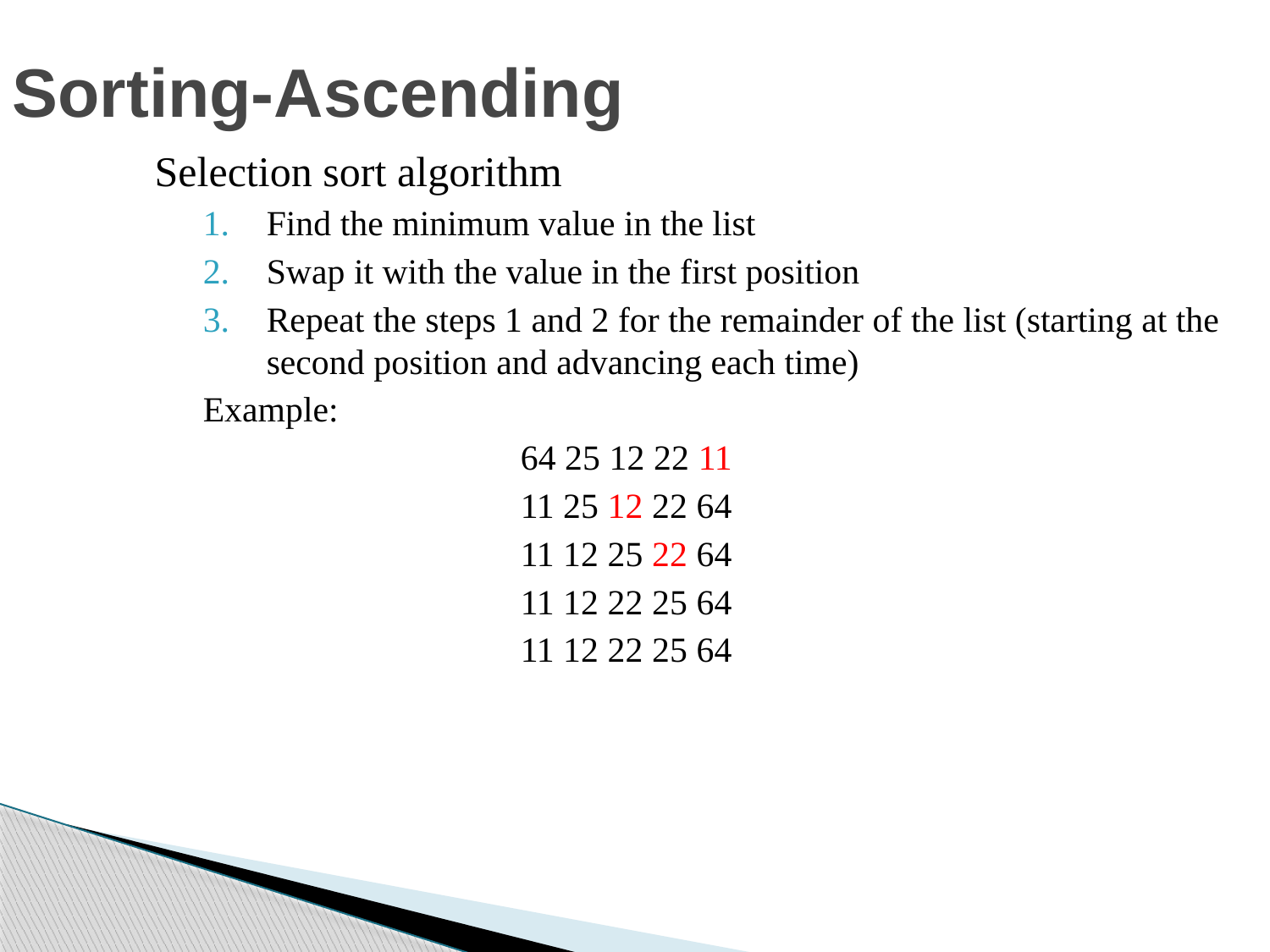

Sorting-Ascending
Selection sort algorithm
Find the minimum value in the list
Swap it with the value in the first position
Repeat the steps 1 and 2 for the remainder of the list (starting at the second position and advancing each time)
Example:
			64 25 12 22 11
			11 25 12 22 64
			11 12 25 22 64
			11 12 22 25 64
			11 12 22 25 64